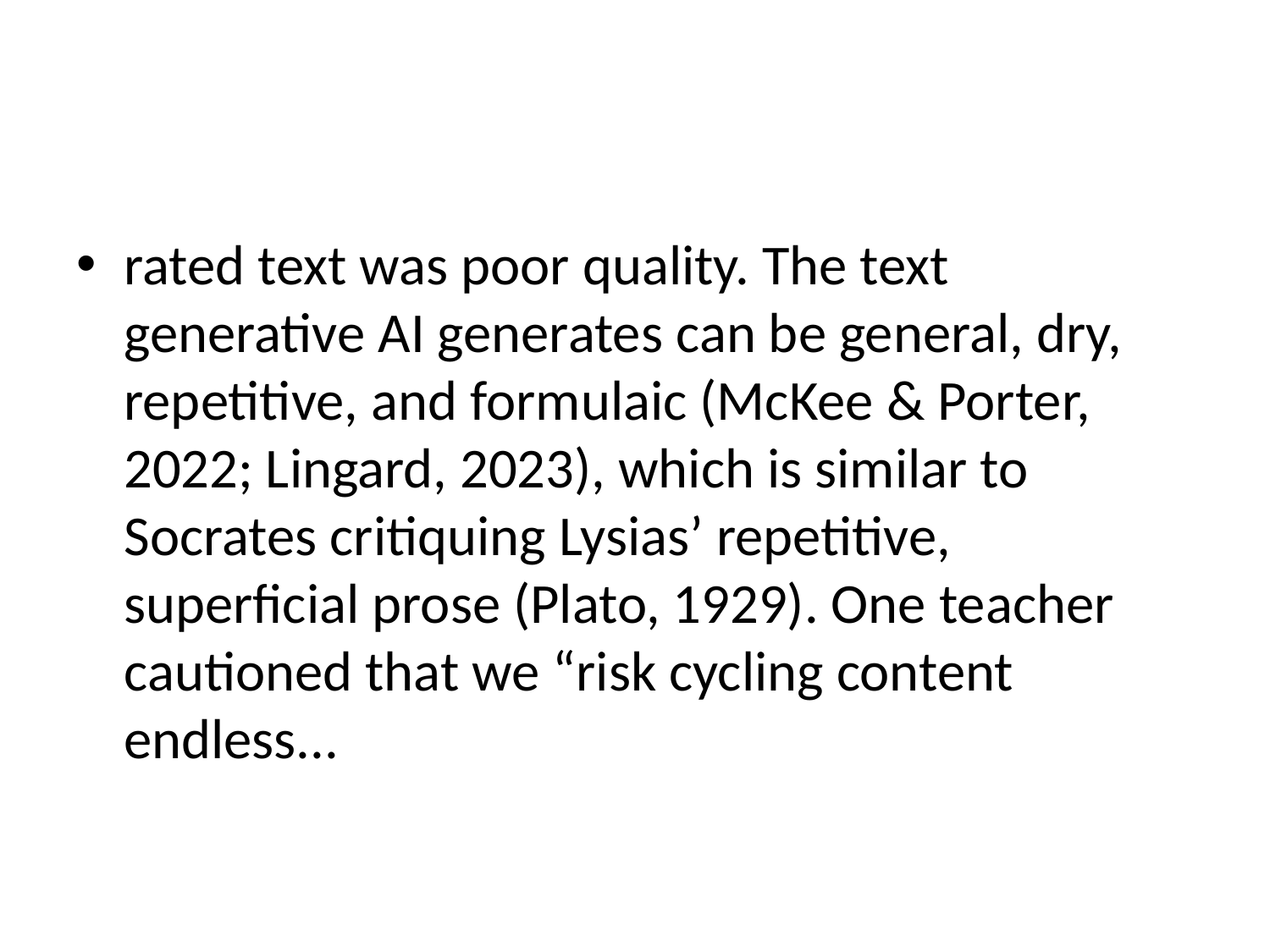

#
rated text was poor quality. The text generative AI generates can be general, dry, repetitive, and formulaic (McKee & Porter, 2022; Lingard, 2023), which is similar to Socrates critiquing Lysias’ repetitive, superficial prose (Plato, 1929). One teacher cautioned that we “risk cycling content endless...